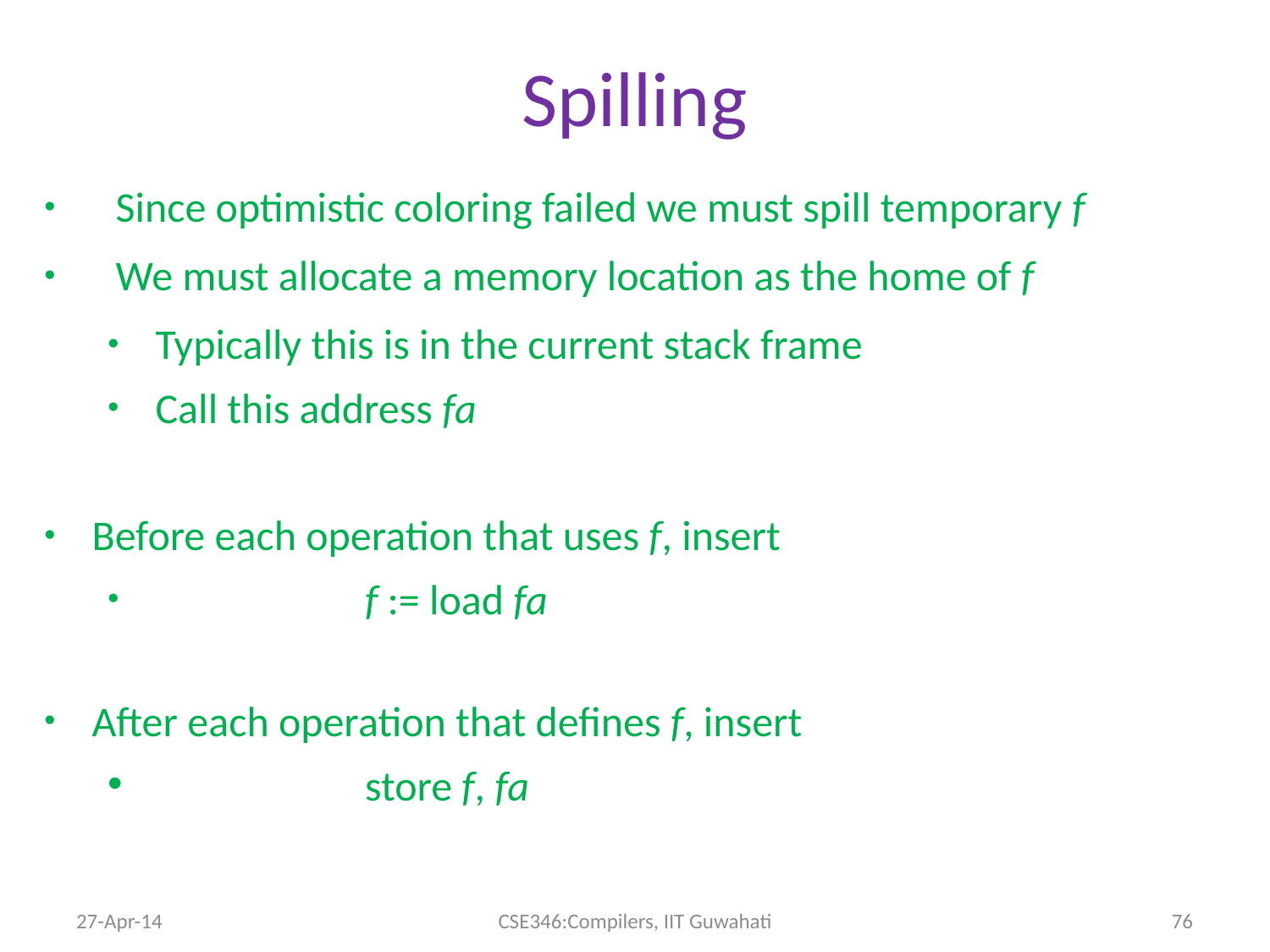

Spilling
Since optimistic coloring failed we must spill temporary f
We must allocate a memory location as the home of f
Typically this is in the current stack frame
Call this address fa

Before each operation that uses f, insert
                      f := load fa

After each operation that defines f, insert
                      store f, fa

27-Apr-14
CSE346:Compilers, IIT Guwahati
76